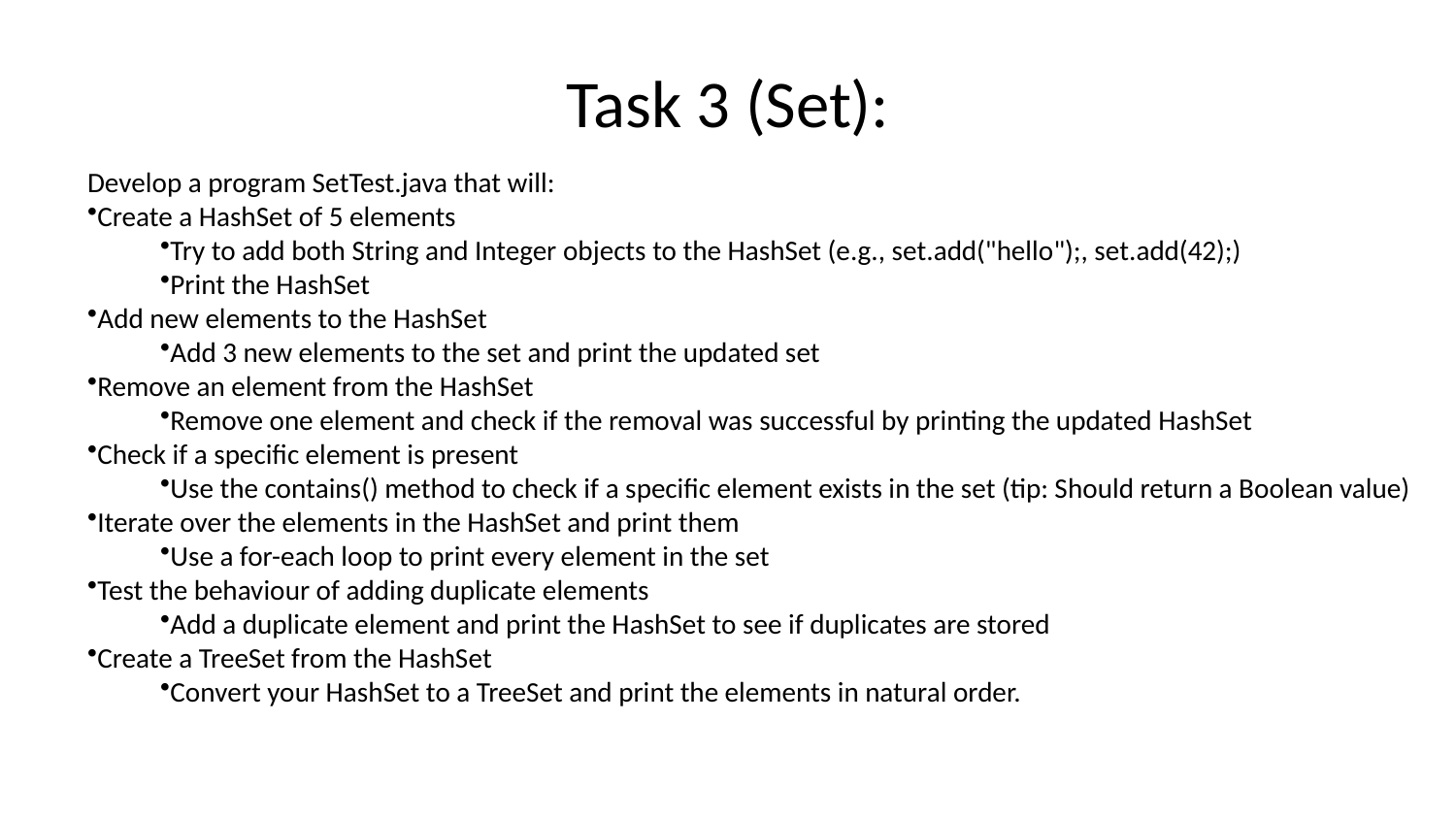

# Task 3 (Set):
Develop a program SetTest.java that will:
Create a HashSet of 5 elements
Try to add both String and Integer objects to the HashSet (e.g., set.add("hello");, set.add(42);)
Print the HashSet
Add new elements to the HashSet
Add 3 new elements to the set and print the updated set
Remove an element from the HashSet
Remove one element and check if the removal was successful by printing the updated HashSet
Check if a specific element is present
Use the contains() method to check if a specific element exists in the set (tip: Should return a Boolean value)
Iterate over the elements in the HashSet and print them
Use a for-each loop to print every element in the set
Test the behaviour of adding duplicate elements
Add a duplicate element and print the HashSet to see if duplicates are stored
Create a TreeSet from the HashSet
Convert your HashSet to a TreeSet and print the elements in natural order.